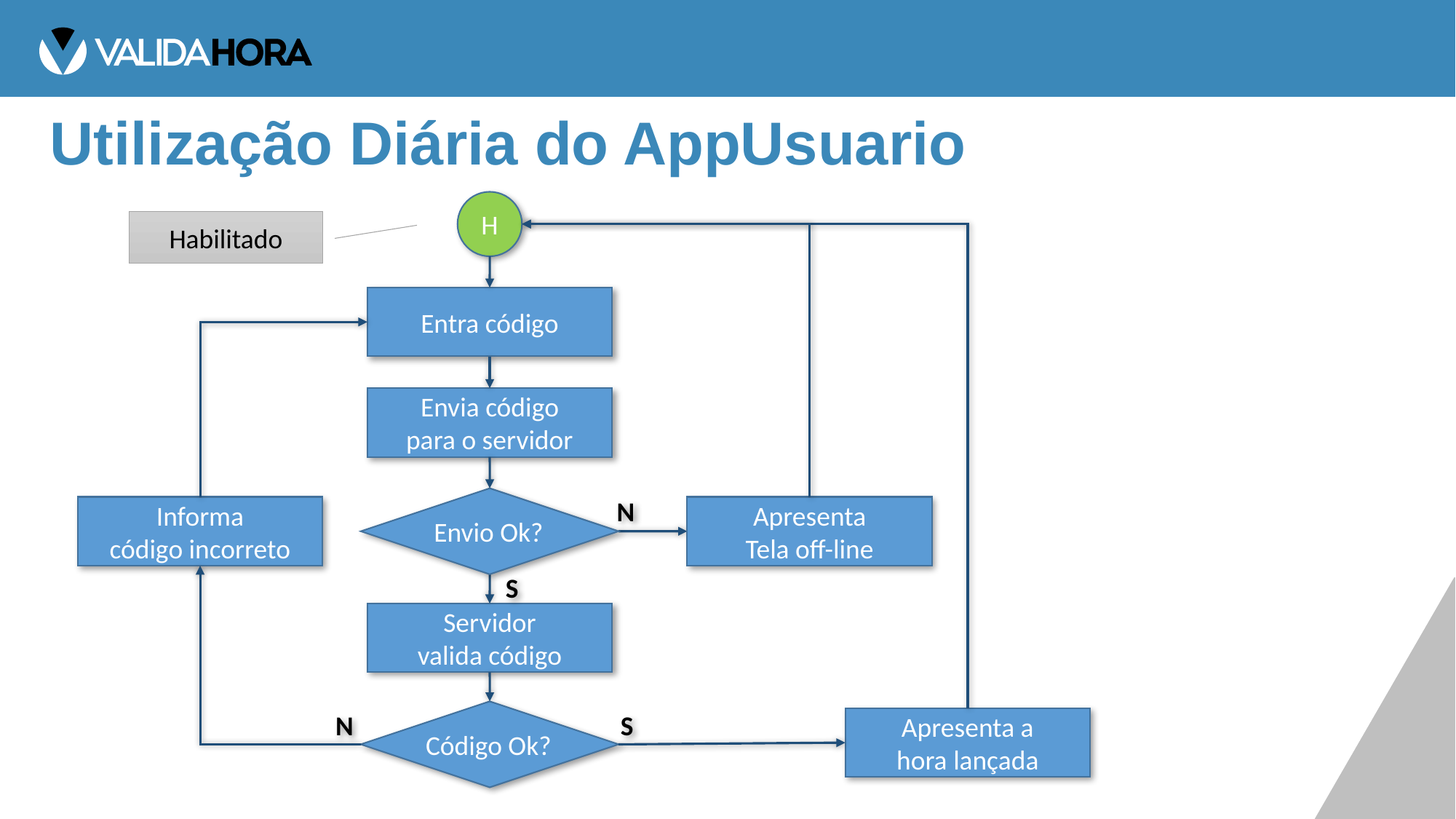

# Utilização Diária do AppUsuario
H
Habilitado
Entra código
Envia código
para o servidor
Envio Ok?
N
Informa
código incorreto
Apresenta
Tela off-line
S
Servidor
valida código
Código Ok?
N
S
Apresenta a
hora lançada